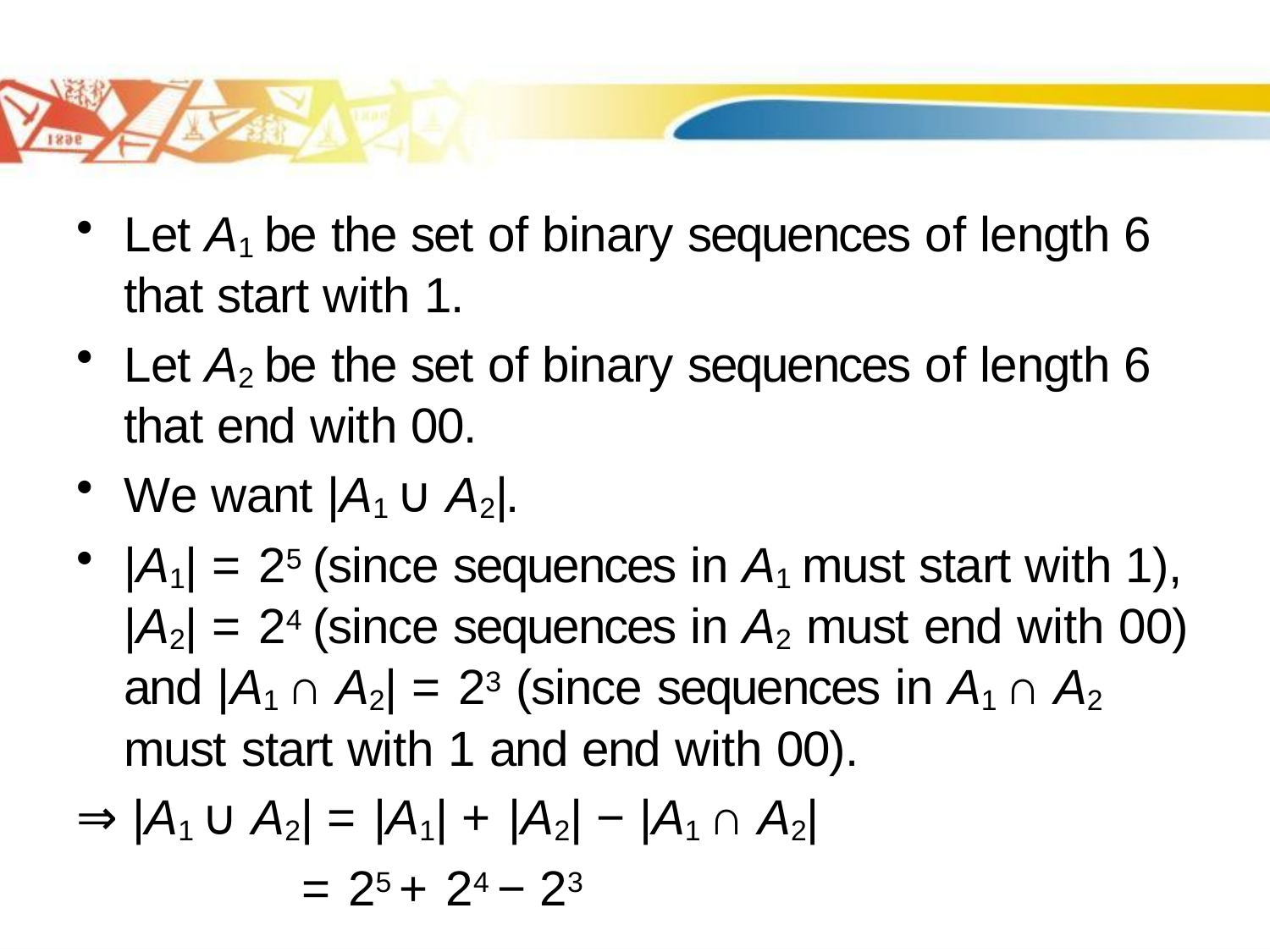

#
Let A1 be the set of binary sequences of length 6 that start with 1.
Let A2 be the set of binary sequences of length 6 that end with 00.
We want |A1 ∪ A2|.
|A1| = 25 (since sequences in A1 must start with 1), |A2| = 24 (since sequences in A2  must end with 00) and |A1 ∩ A2| = 23  (since sequences in A1 ∩ A2  must start with 1 and end with 00).
⇒ |A1 ∪ A2| = |A1| + |A2| − |A1 ∩ A2|
                   = 25 + 24 − 23